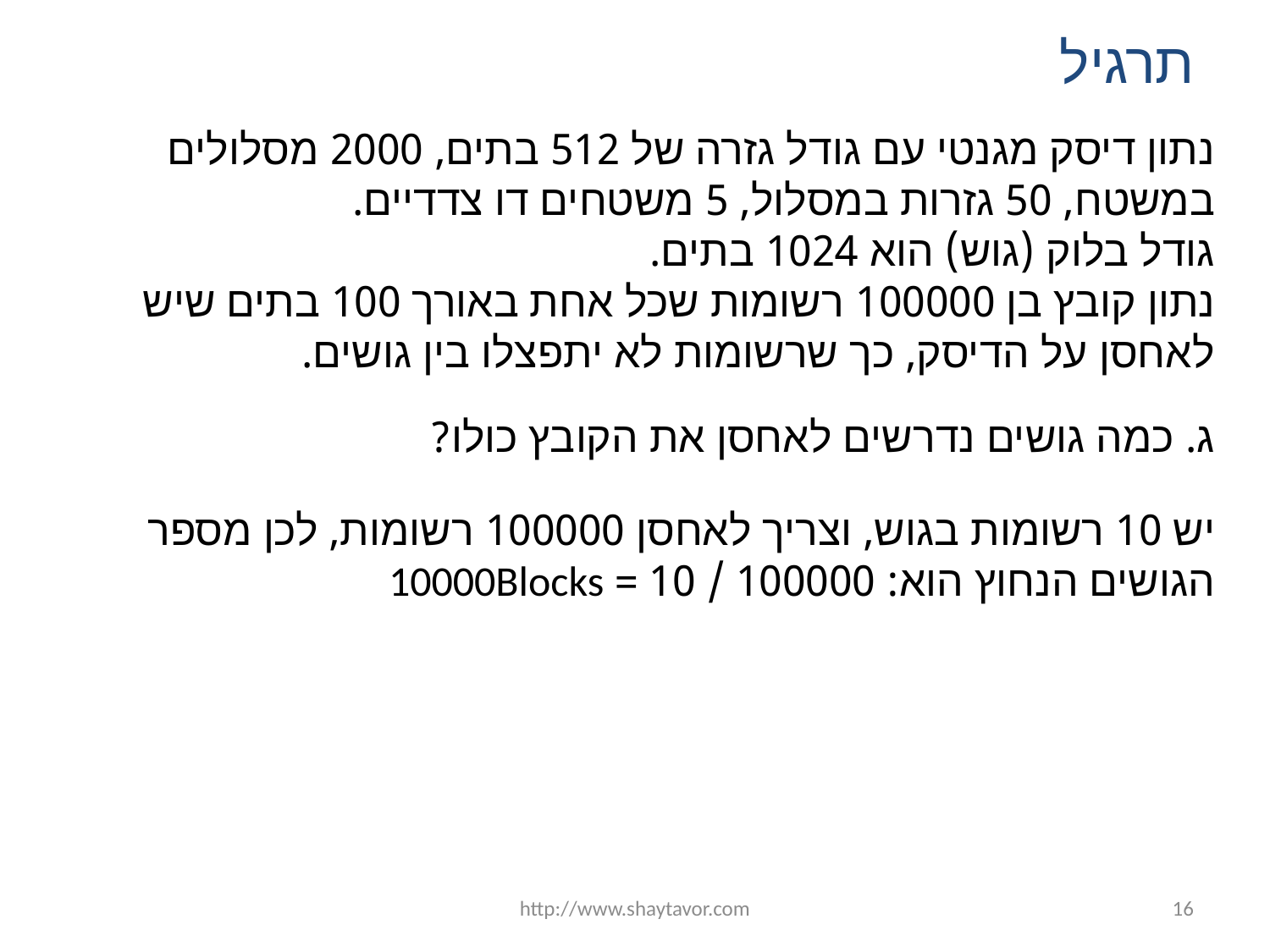

תרגיל
נתון דיסק מגנטי עם גודל גזרה של 512 בתים, 2000 מסלולים במשטח, 50 גזרות במסלול, 5 משטחים דו צדדיים.
גודל בלוק (גוש) הוא 1024 בתים.
נתון קובץ בן 100000 רשומות שכל אחת באורך 100 בתים שיש לאחסן על הדיסק, כך שרשומות לא יתפצלו בין גושים.
ג. כמה גושים נדרשים לאחסן את הקובץ כולו?
יש 10 רשומות בגוש, וצריך לאחסן 100000 רשומות, לכן מספר הגושים הנחוץ הוא: 100000 / 10 = 10000Blocks
http://www.shaytavor.com
16